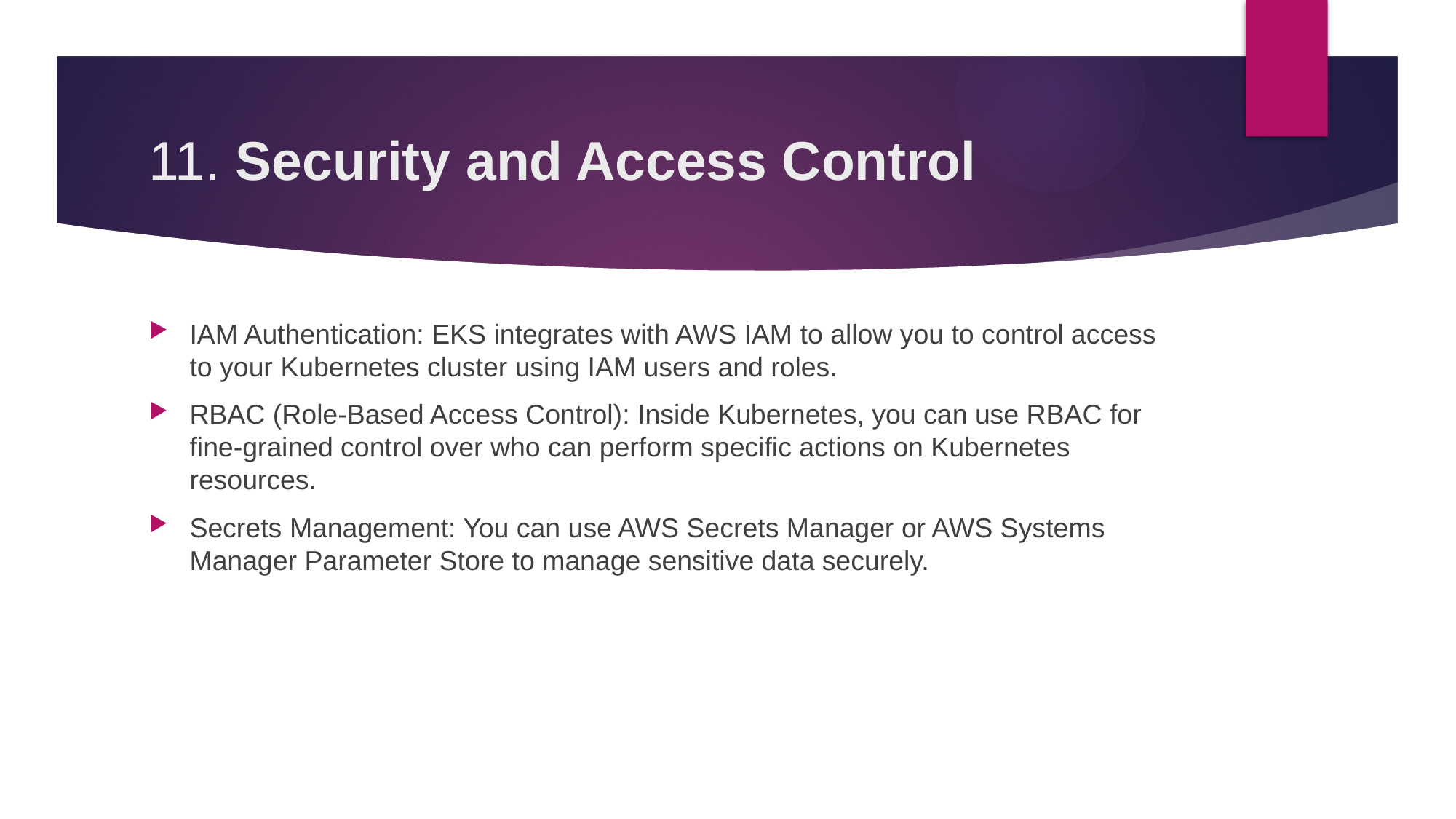

# 11. Security and Access Control
IAM Authentication: EKS integrates with AWS IAM to allow you to control access to your Kubernetes cluster using IAM users and roles.
RBAC (Role-Based Access Control): Inside Kubernetes, you can use RBAC for fine-grained control over who can perform specific actions on Kubernetes resources.
Secrets Management: You can use AWS Secrets Manager or AWS Systems Manager Parameter Store to manage sensitive data securely.